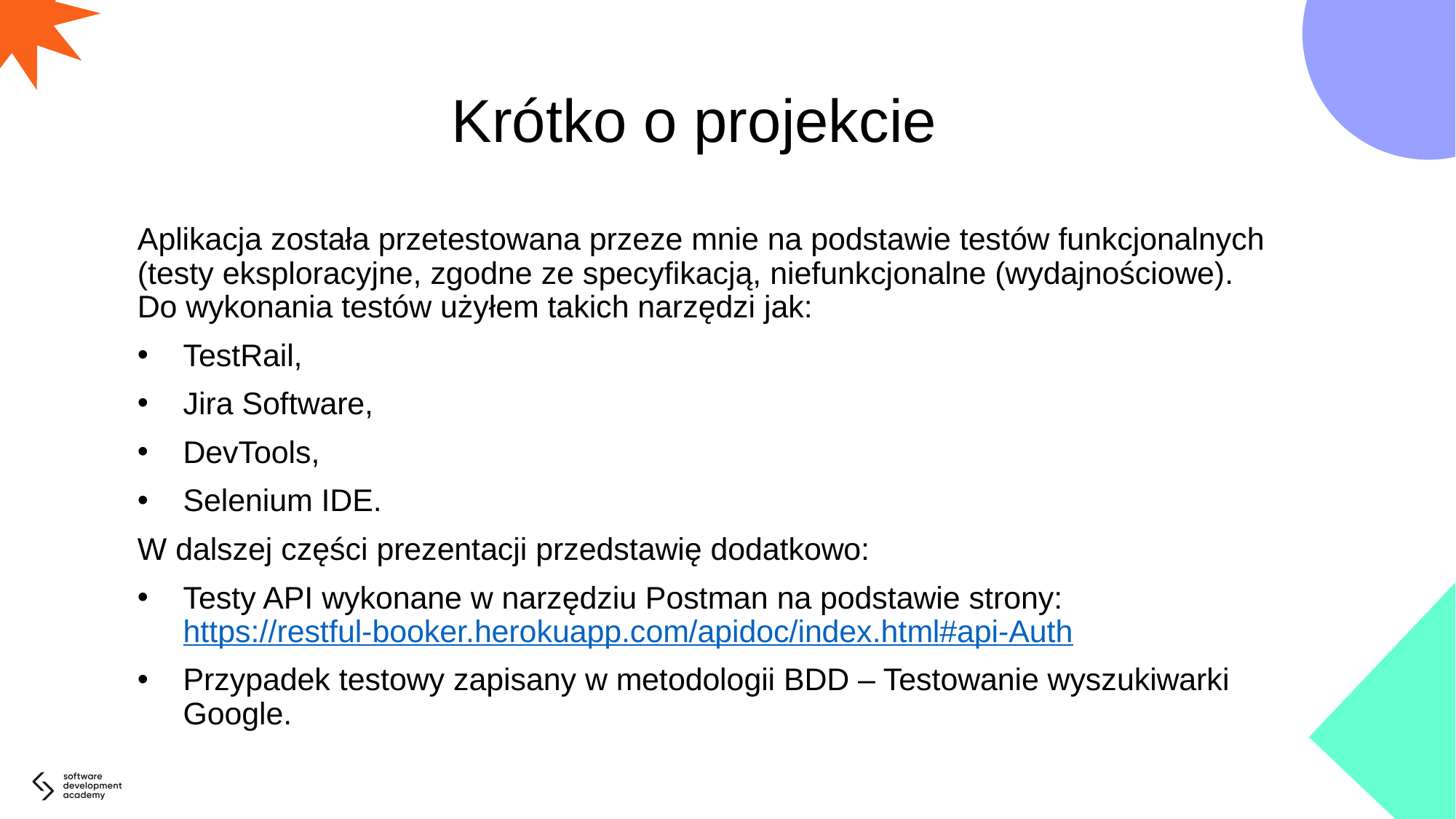

# Krótko o projekcie
Aplikacja została przetestowana przeze mnie na podstawie testów funkcjonalnych (testy eksploracyjne, zgodne ze specyfikacją, niefunkcjonalne (wydajnościowe). Do wykonania testów użyłem takich narzędzi jak:
TestRail,
Jira Software,
DevTools,
Selenium IDE.
W dalszej części prezentacji przedstawię dodatkowo:
Testy API wykonane w narzędziu Postman na podstawie strony: https://restful-booker.herokuapp.com/apidoc/index.html#api-Auth
Przypadek testowy zapisany w metodologii BDD – Testowanie wyszukiwarki Google.